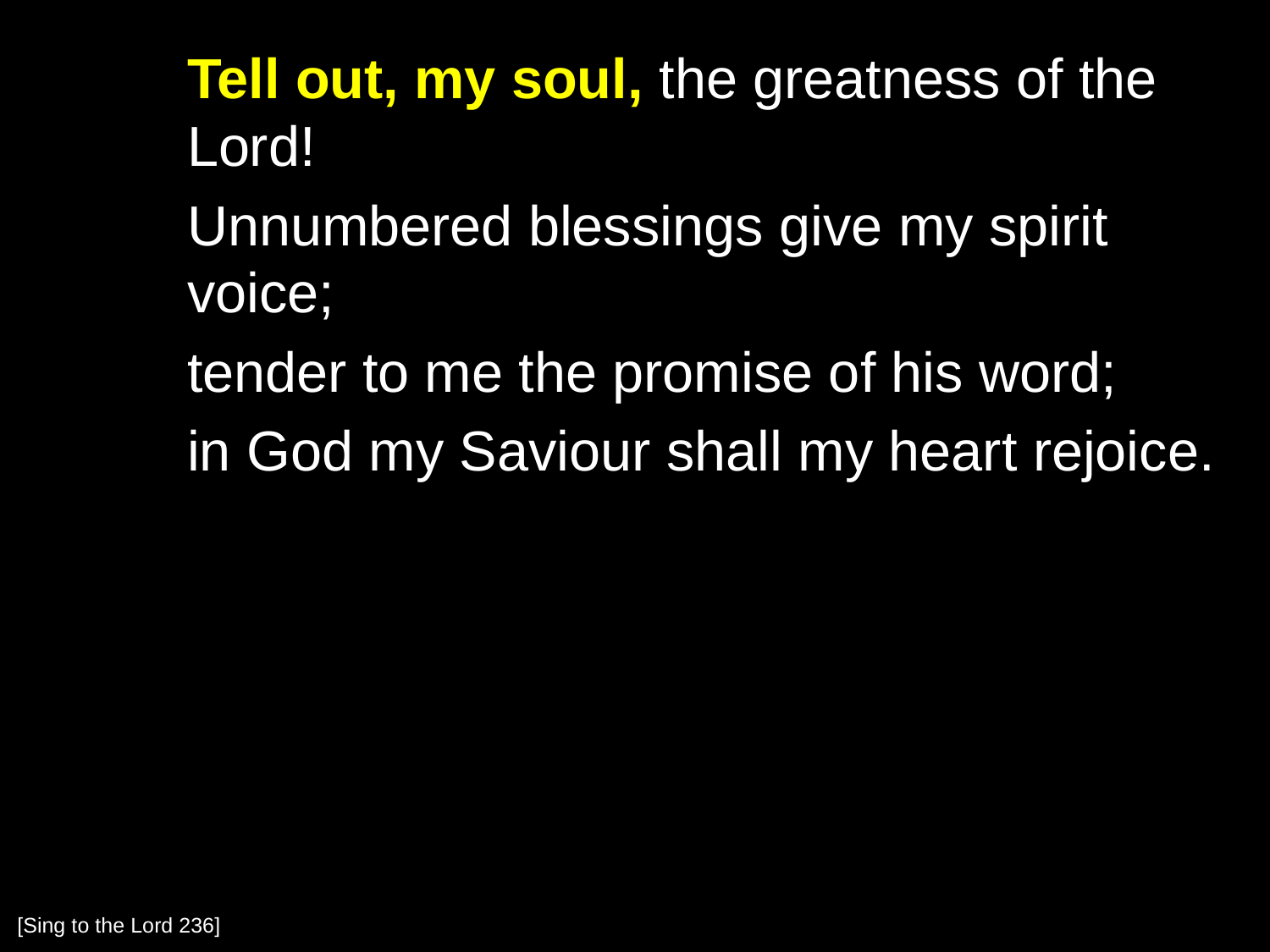

Tell out, my soul, the greatness of the Lord!
	Unnumbered blessings give my spirit voice;
	tender to me the promise of his word;
	in God my Saviour shall my heart rejoice.
[Sing to the Lord 236]